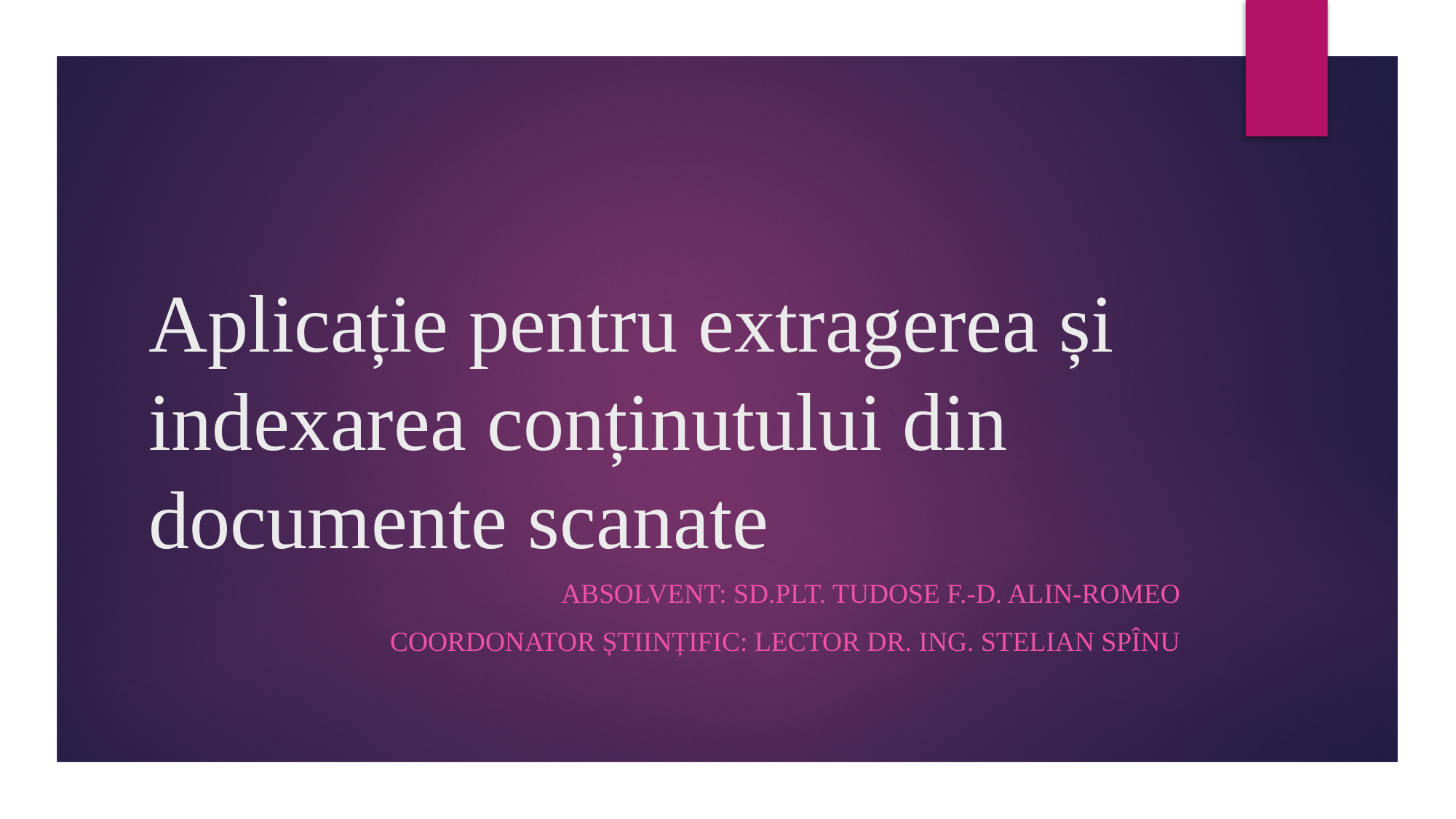

# Aplicație pentru extragerea și indexarea conținutului din documente scanate
ABSOLVENT: Sd.Plt. Tudose f.-d. Alin-romeo
Coordonator științific: Lector dr. ing. Stelian spînu